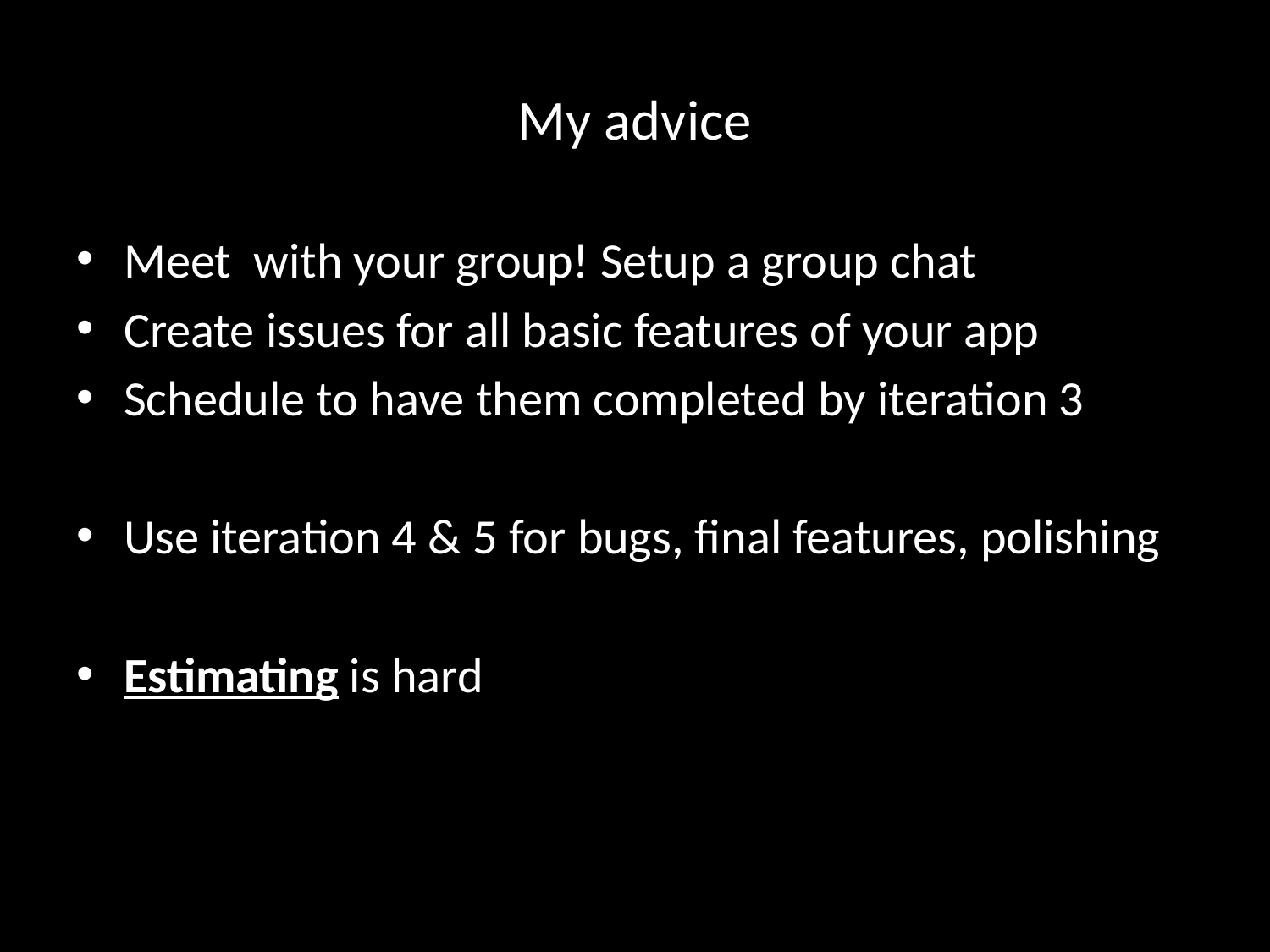

# My advice
Meet  with your group! Setup a group chat
Create issues for all basic features of your app
Schedule to have them completed by iteration 3

Use iteration 4 & 5 for bugs, final features, polishing

Estimating is hard